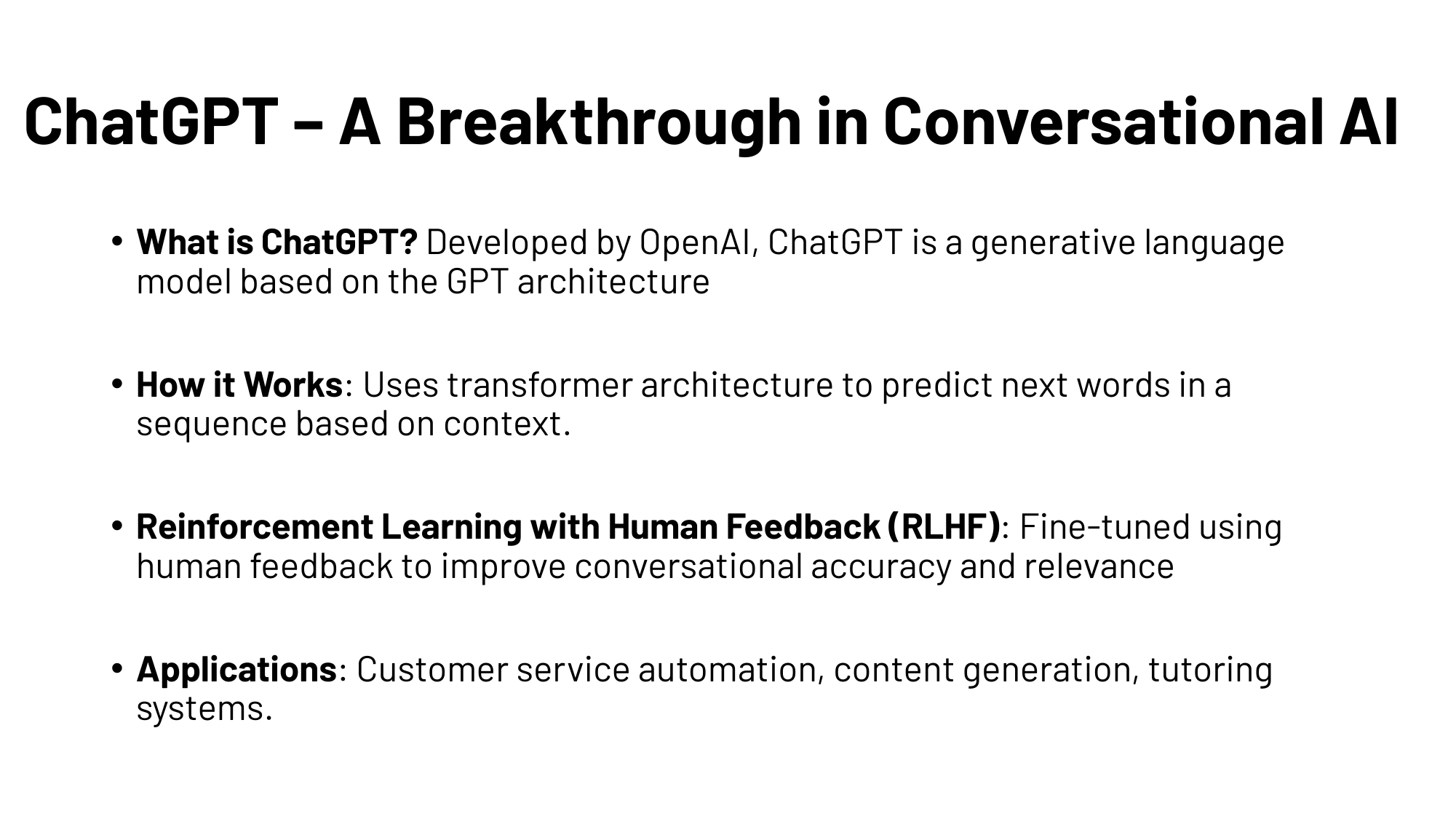

# ChatGPT – A Breakthrough in Conversational AI
What is ChatGPT? Developed by OpenAI, ChatGPT is a generative language model based on the GPT architecture

How it Works: Uses transformer architecture to predict next words in a sequence based on context.

Reinforcement Learning with Human Feedback (RLHF): Fine-tuned using human feedback to improve conversational accuracy and relevance

Applications: Customer service automation, content generation, tutoring systems.